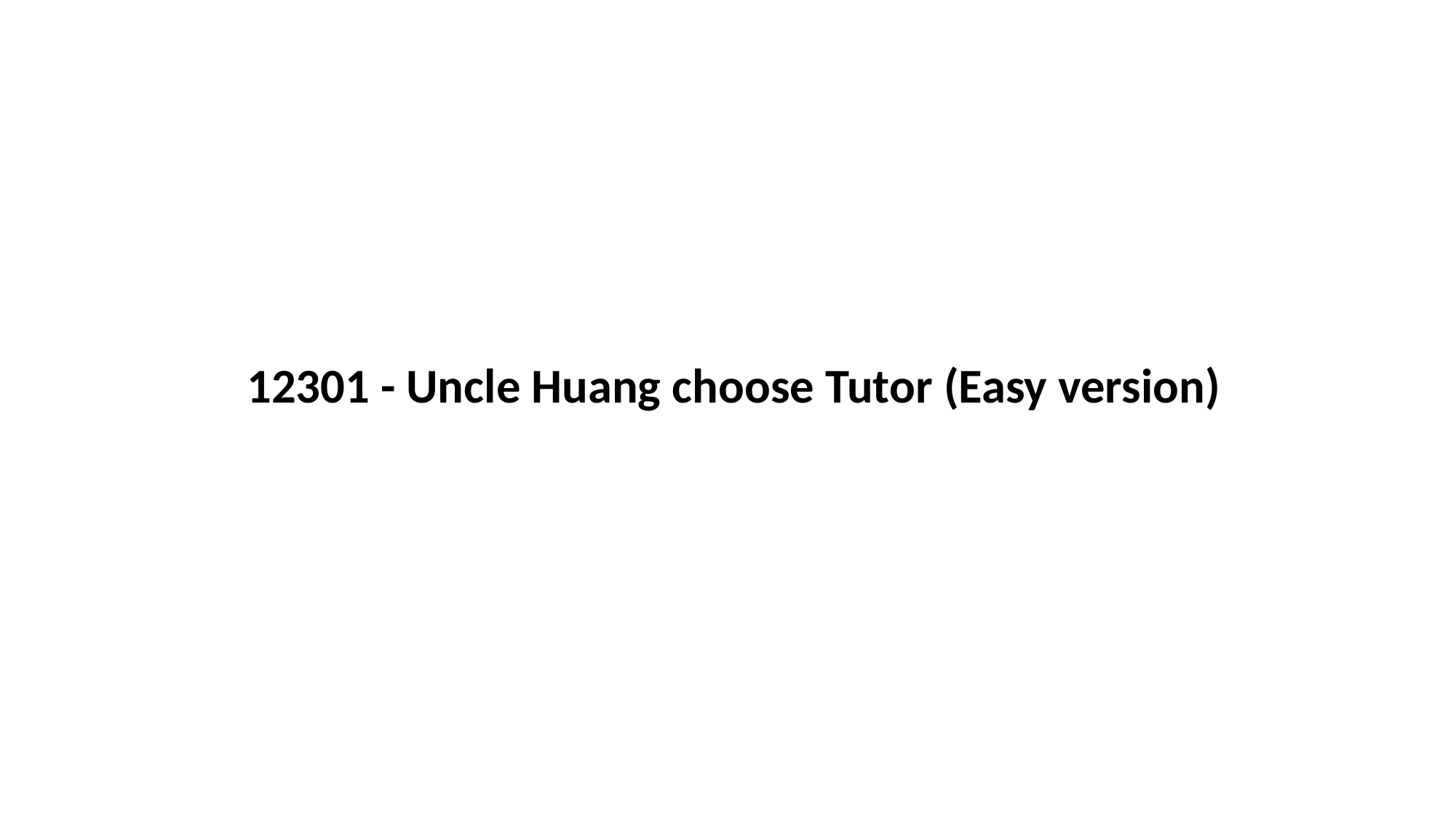

# 12301 - Uncle Huang choose Tutor (Easy version)